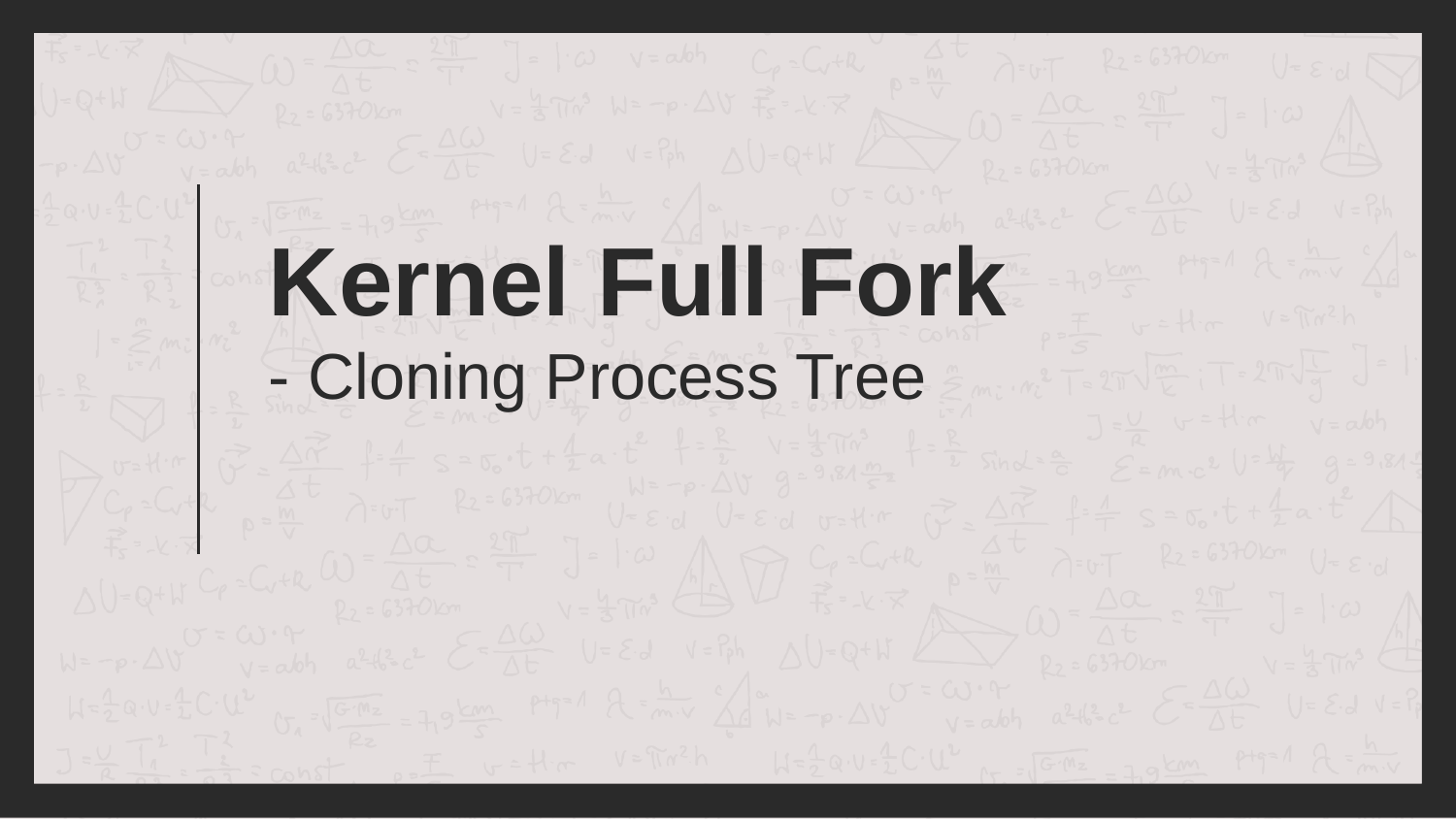

# Kernel Full Fork - Cloning Process Tree